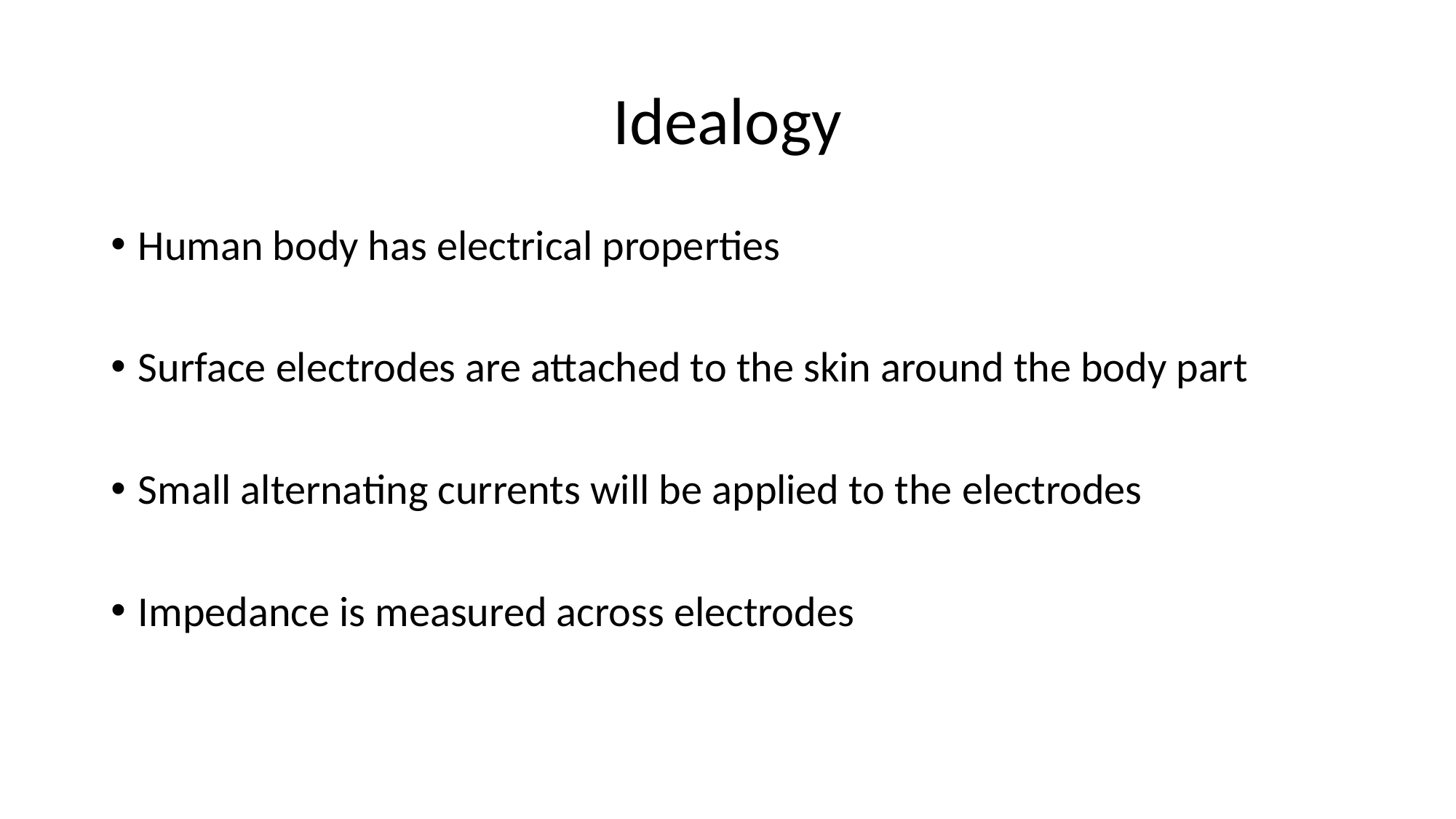

# Idealogy
Human body has electrical properties

Surface electrodes are attached to the skin around the body part

Small alternating currents will be applied to the electrodes

Impedance is measured across electrodes